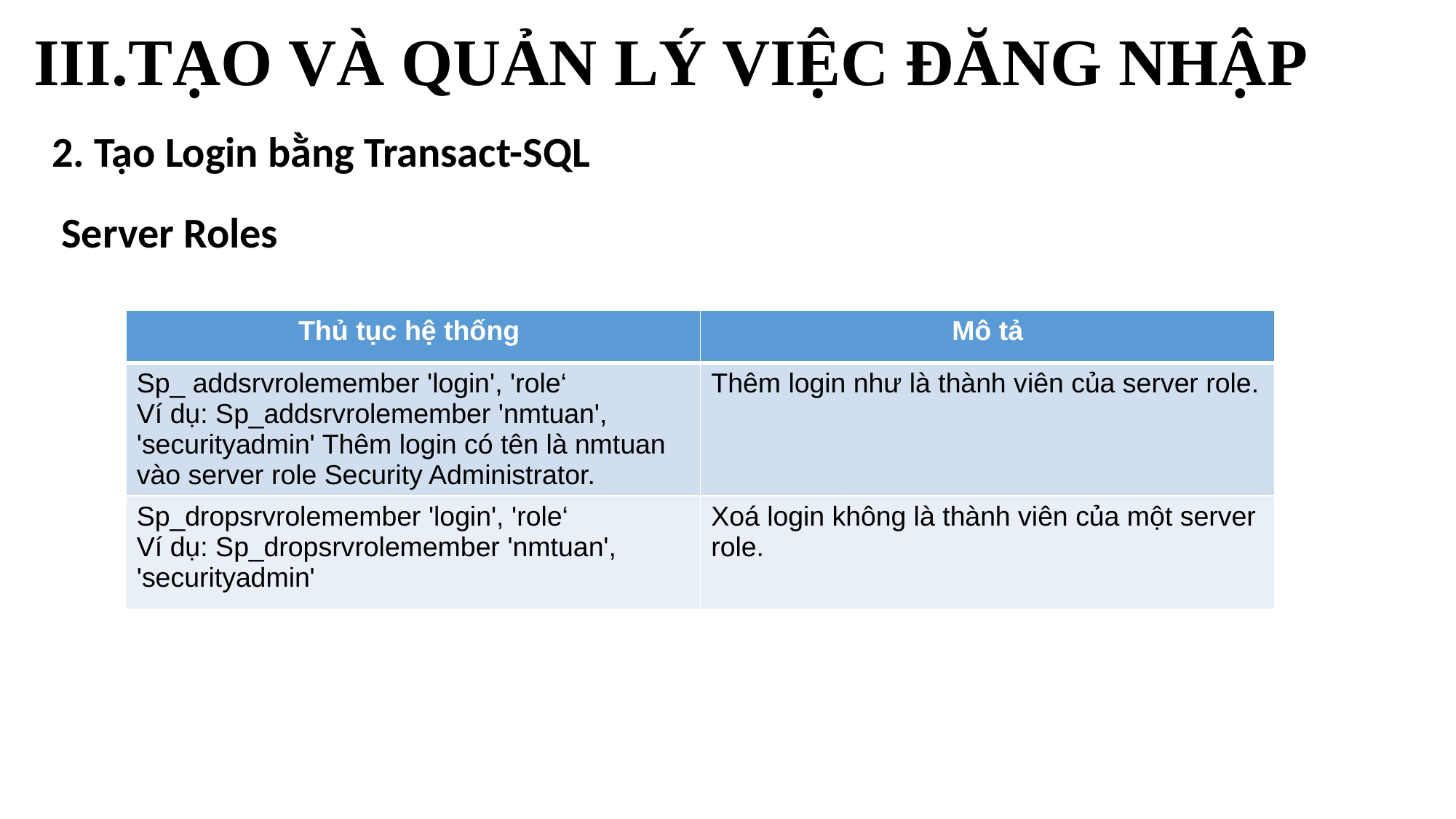

# III.TẠO VÀ QUẢN LÝ VIỆC ĐĂNG NHẬP
2. Tạo Login bằng Transact-SQL
 Server Roles
| Thủ tục hệ thống | Mô tả |
| --- | --- |
| Sp\_ addsrvrolemember 'login', 'role‘ Ví dụ: Sp\_addsrvrolemember 'nmtuan', 'securityadmin' Thêm login có tên là nmtuan vào server role Security Administrator. | Thêm login như là thành viên của server role. |
| Sp\_dropsrvrolemember 'login', 'role‘ Ví dụ: Sp\_dropsrvrolemember 'nmtuan', 'securityadmin' | Xoá login không là thành viên của một server role. |